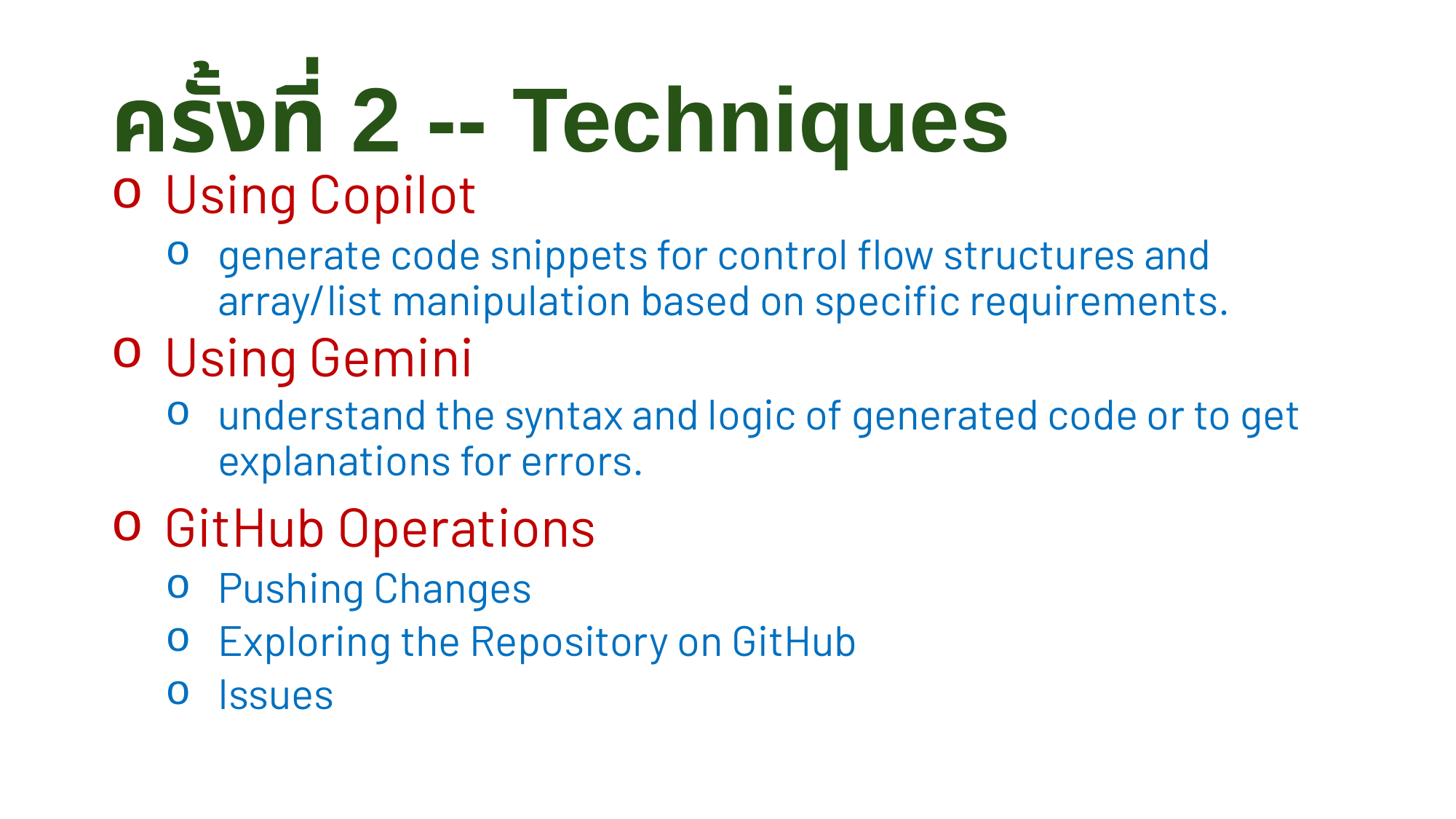

# ครั้งที่ 2 -- Techniques
Using Copilot
generate code snippets for control flow structures and array/list manipulation based on specific requirements.
Using Gemini
understand the syntax and logic of generated code or to get explanations for errors.
GitHub Operations
Pushing Changes
Exploring the Repository on GitHub
Issues